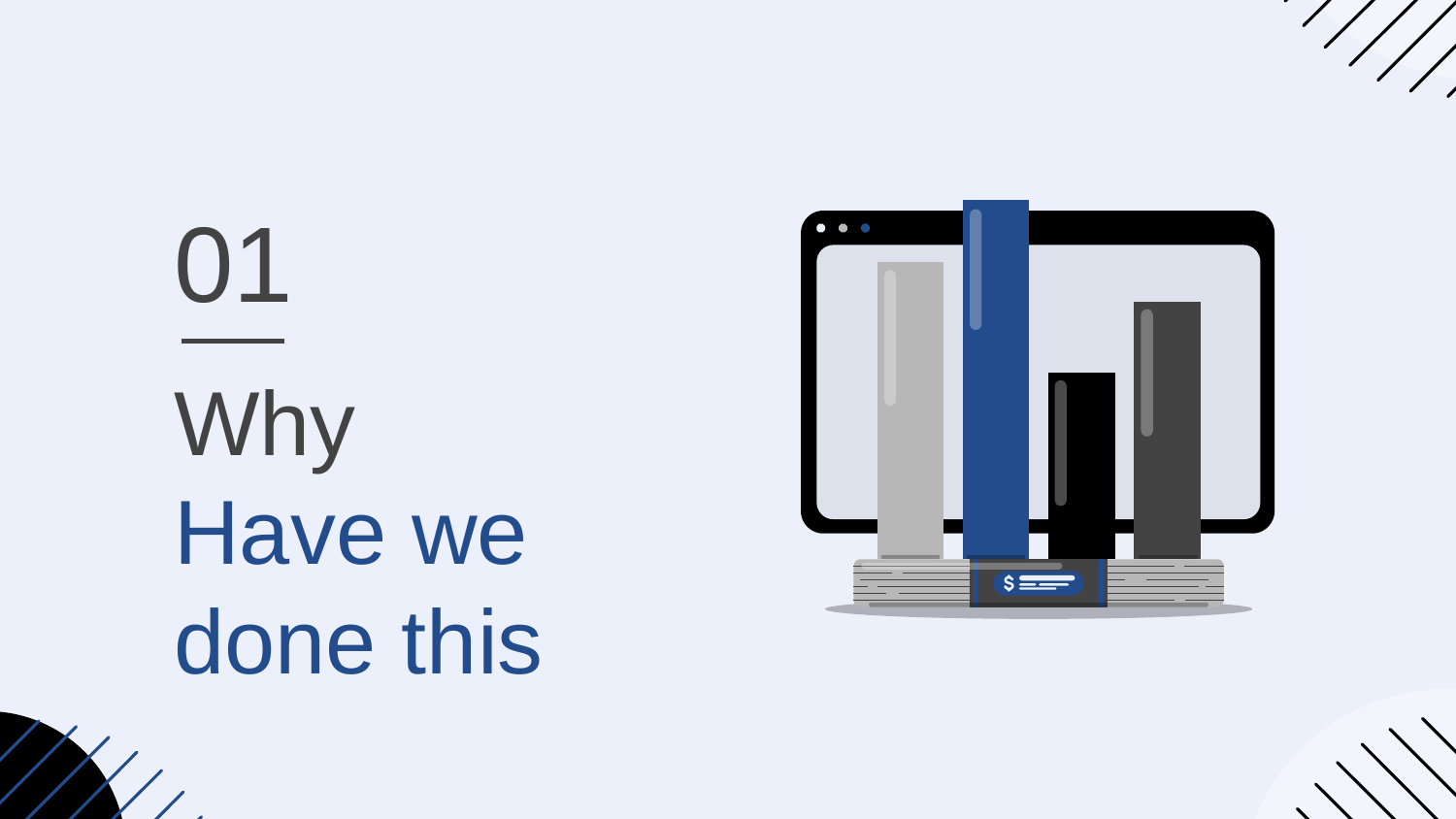

01

# Why
Have we done this